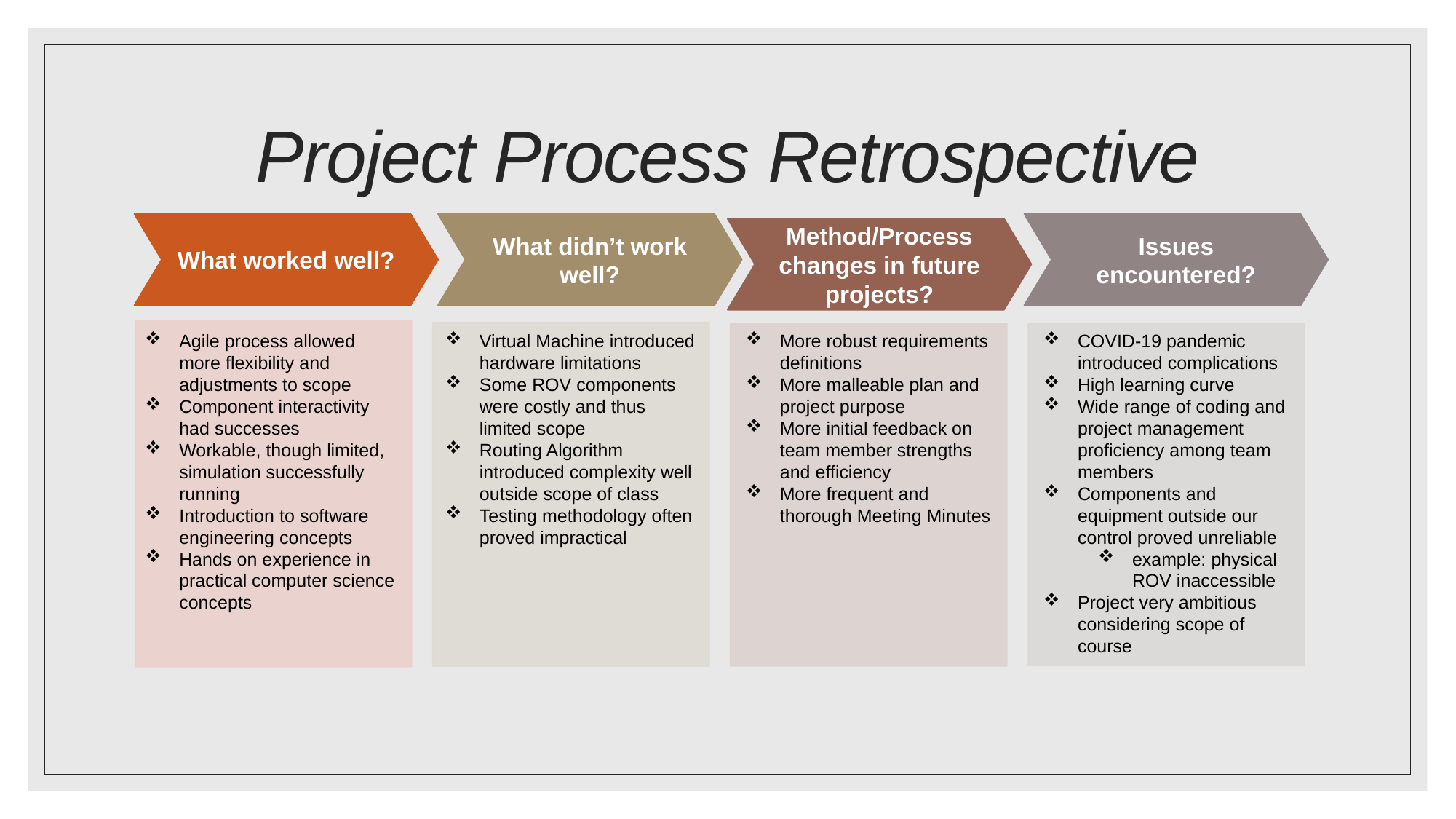

# Project Process Retrospective
What worked well?

What didn’t work well?

Method/Process changes in future projects?

Issues encountered?

Agile process allowed more flexibility and adjustments to scope
Component interactivity had successes
Workable, though limited, simulation successfully running
Introduction to software engineering concepts
Hands on experience in practical computer science concepts
Virtual Machine introduced hardware limitations
Some ROV components were costly and thus limited scope
Routing Algorithm introduced complexity well outside scope of class
Testing methodology often proved impractical
More robust requirements definitions
More malleable plan and project purpose
More initial feedback on team member strengths and efficiency
More frequent and thorough Meeting Minutes
COVID-19 pandemic introduced complications
High learning curve
Wide range of coding and project management proficiency among team members
Components and equipment outside our control proved unreliable
example: physical ROV inaccessible
Project very ambitious considering scope of course